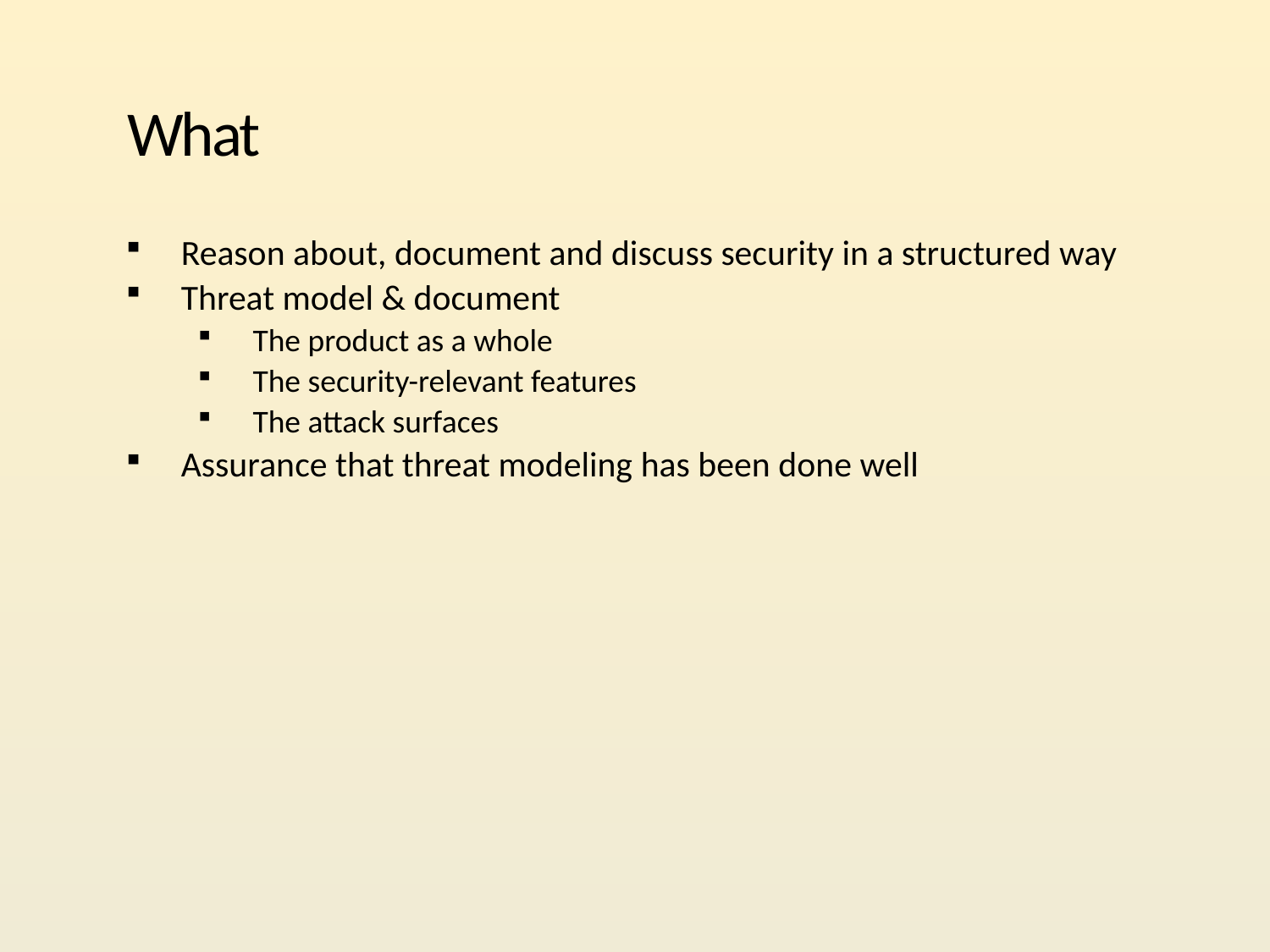

# What
Reason about, document and discuss security in a structured way
Threat model & document
The product as a whole
The security-relevant features
The attack surfaces
Assurance that threat modeling has been done well